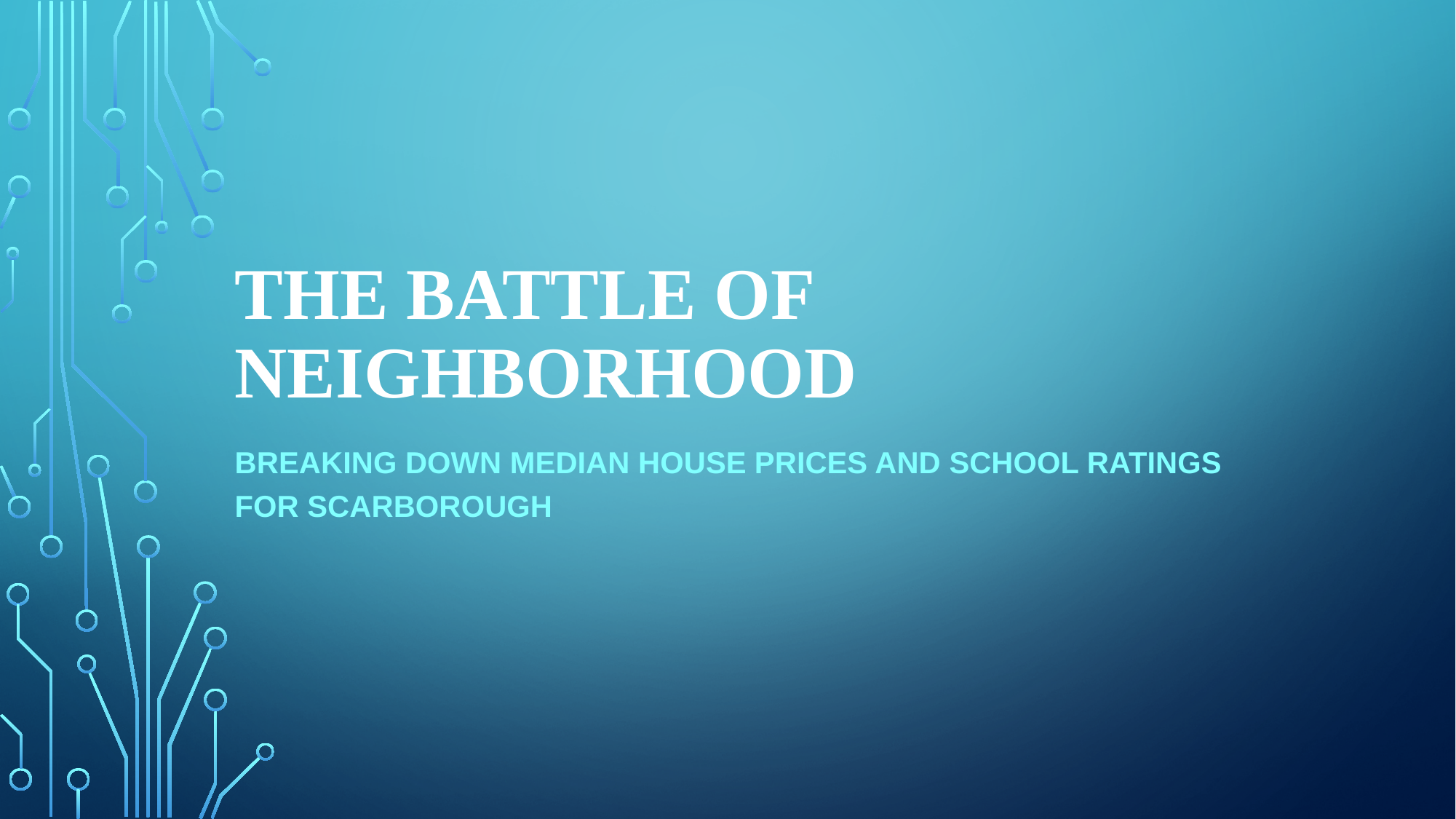

# THE BATTLE OF NEIGHBORHOOD
Breaking down Median House Prices and School Ratings for Scarborough